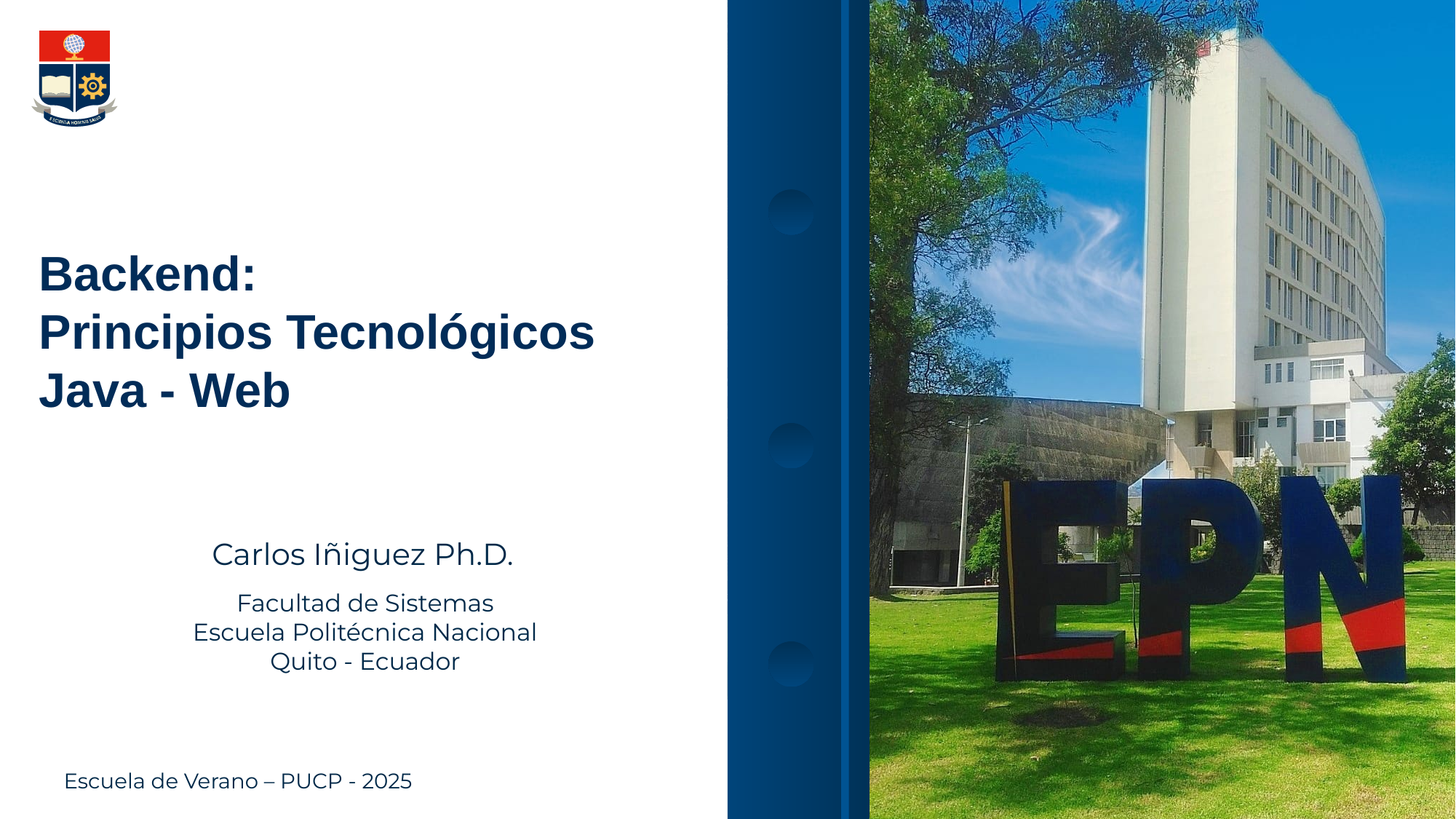

# Backend: Principios Tecnológicos Java - Web
Escuela de Verano – PUCP - 2025